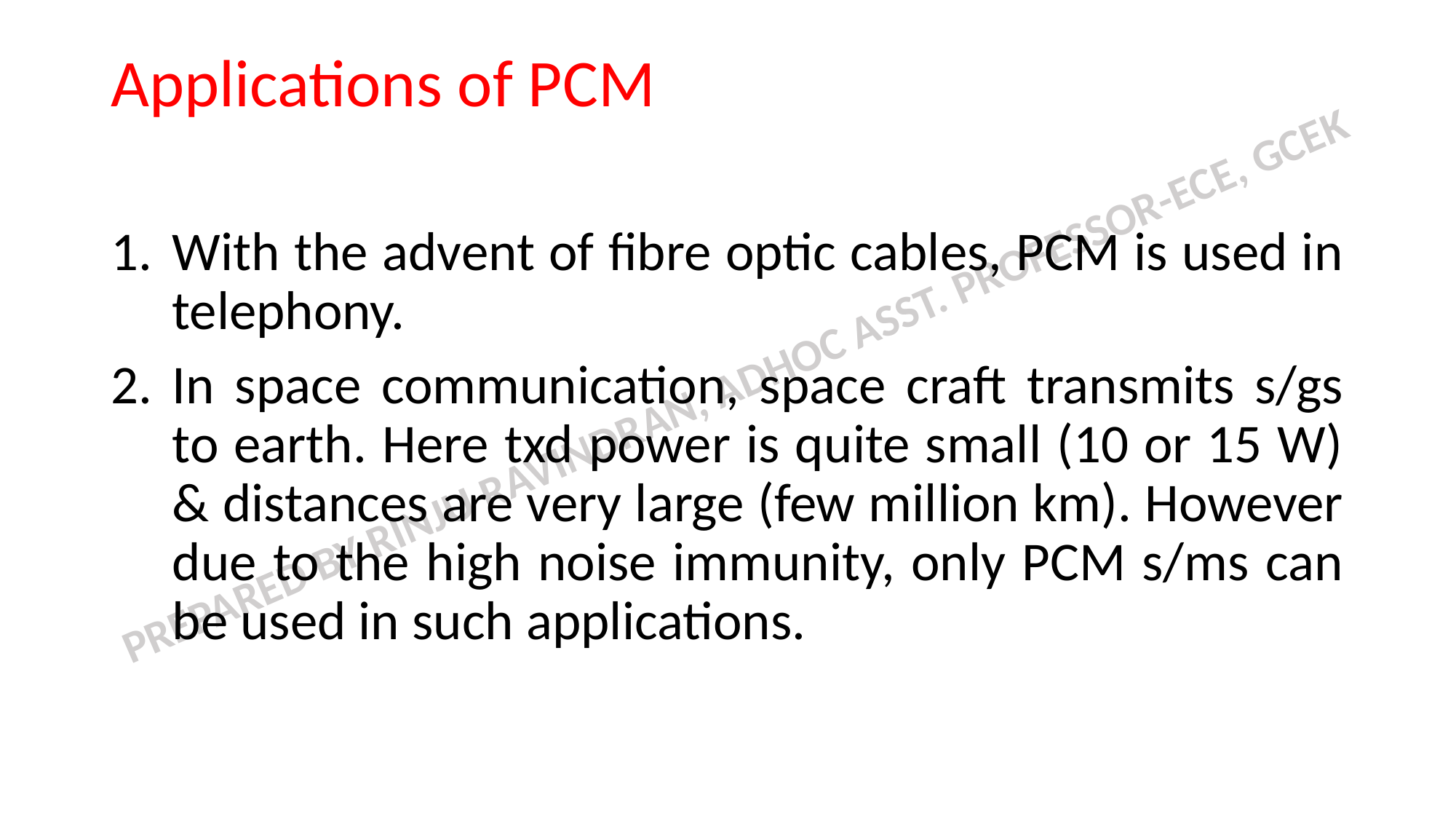

# Applications of PCM
With the advent of fibre optic cables, PCM is used in telephony.
In space communication, space craft transmits s/gs to earth. Here txd power is quite small (10 or 15 W) & distances are very large (few million km). However due to the high noise immunity, only PCM s/ms can be used in such applications.